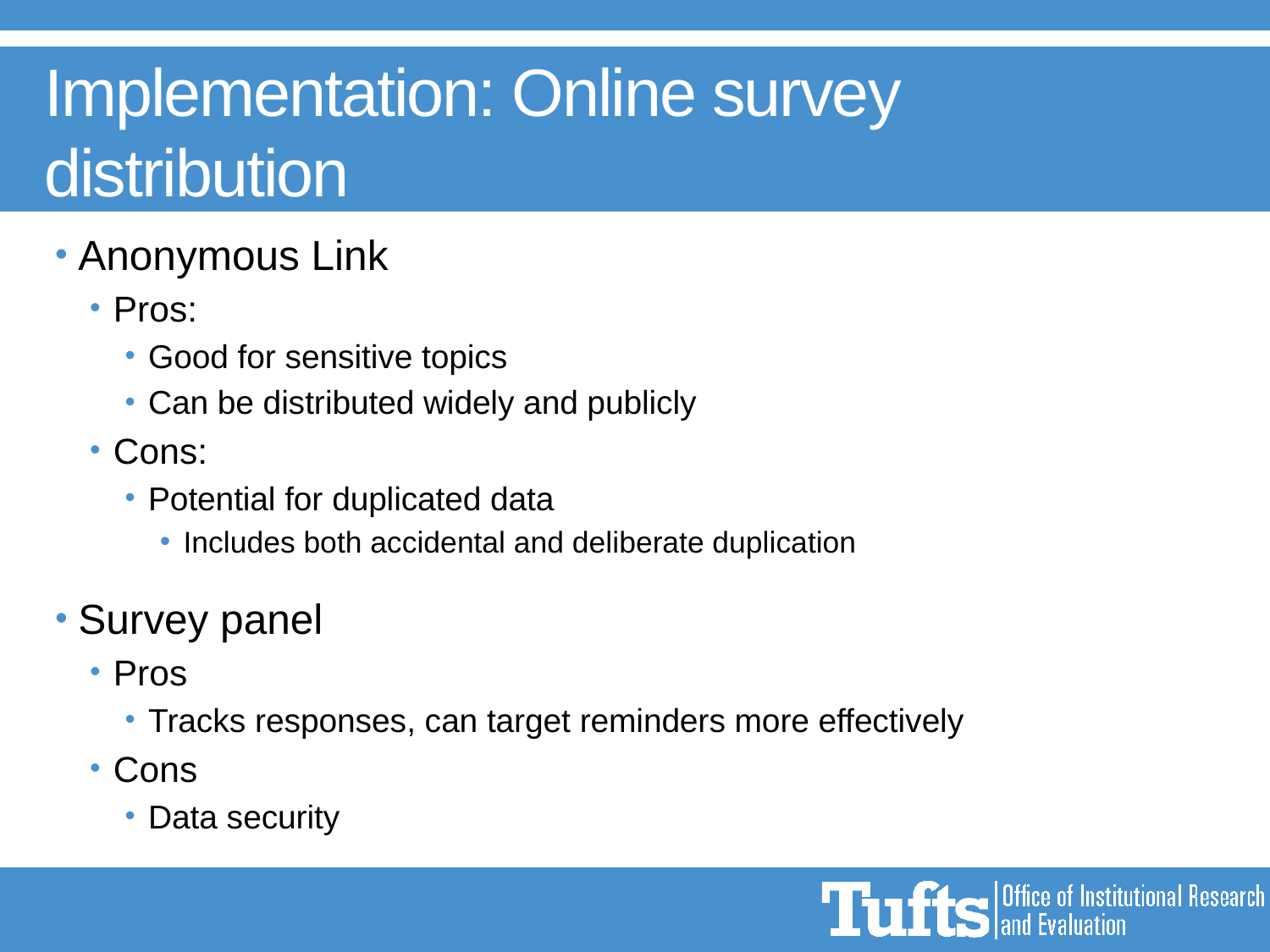

# Implementation: Online survey distribution
Anonymous Link
Pros:
Good for sensitive topics
Can be distributed widely and publicly
Cons:
Potential for duplicated data
Includes both accidental and deliberate duplication

Survey panel
Pros
Tracks responses, can target reminders more effectively
Cons
Data security